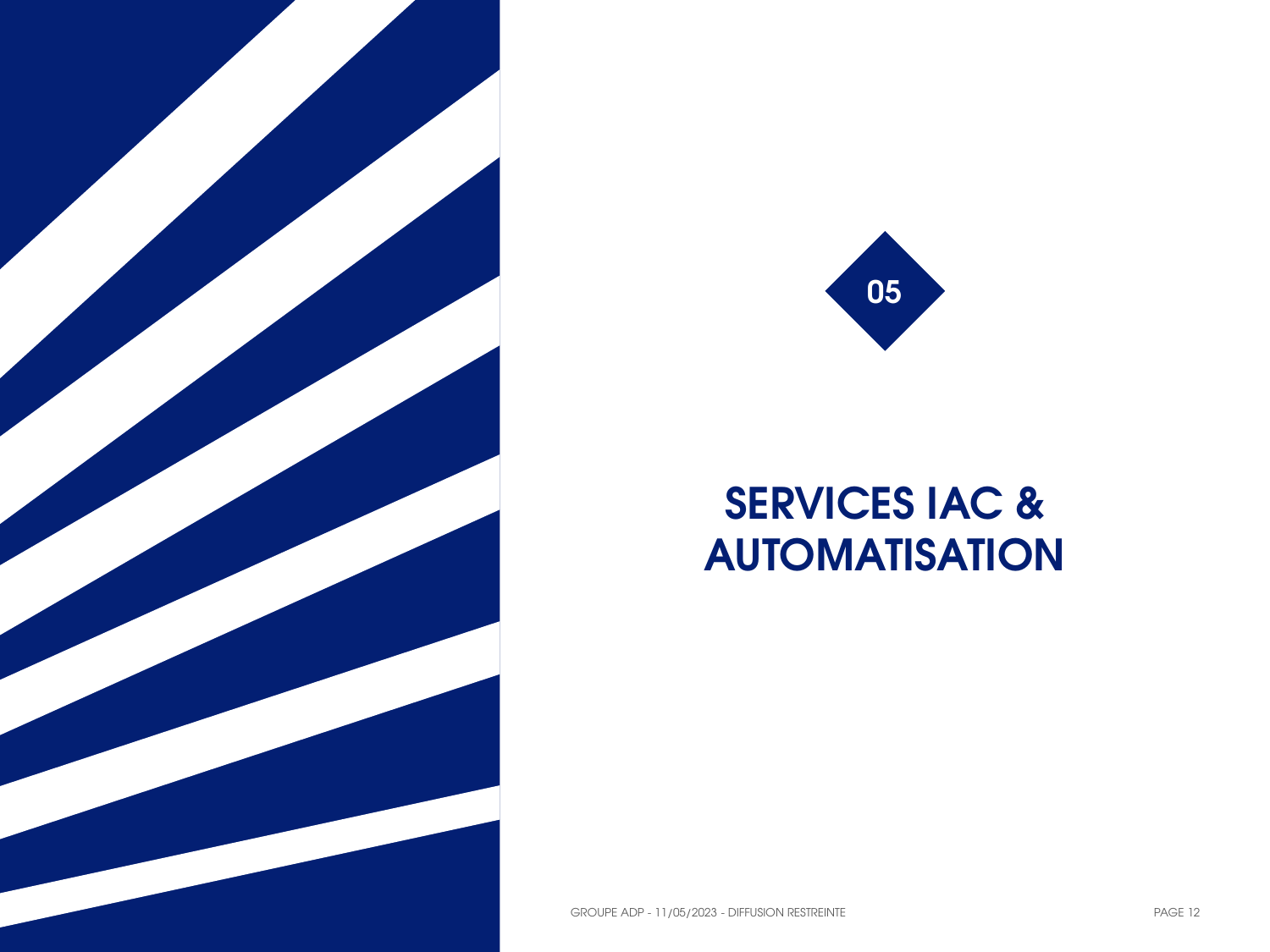

# 05
Services IAC & automatisation

GROUPE ADP -                      - DIFFUSION RESTREINTE
11/05/2023
PAGE 12